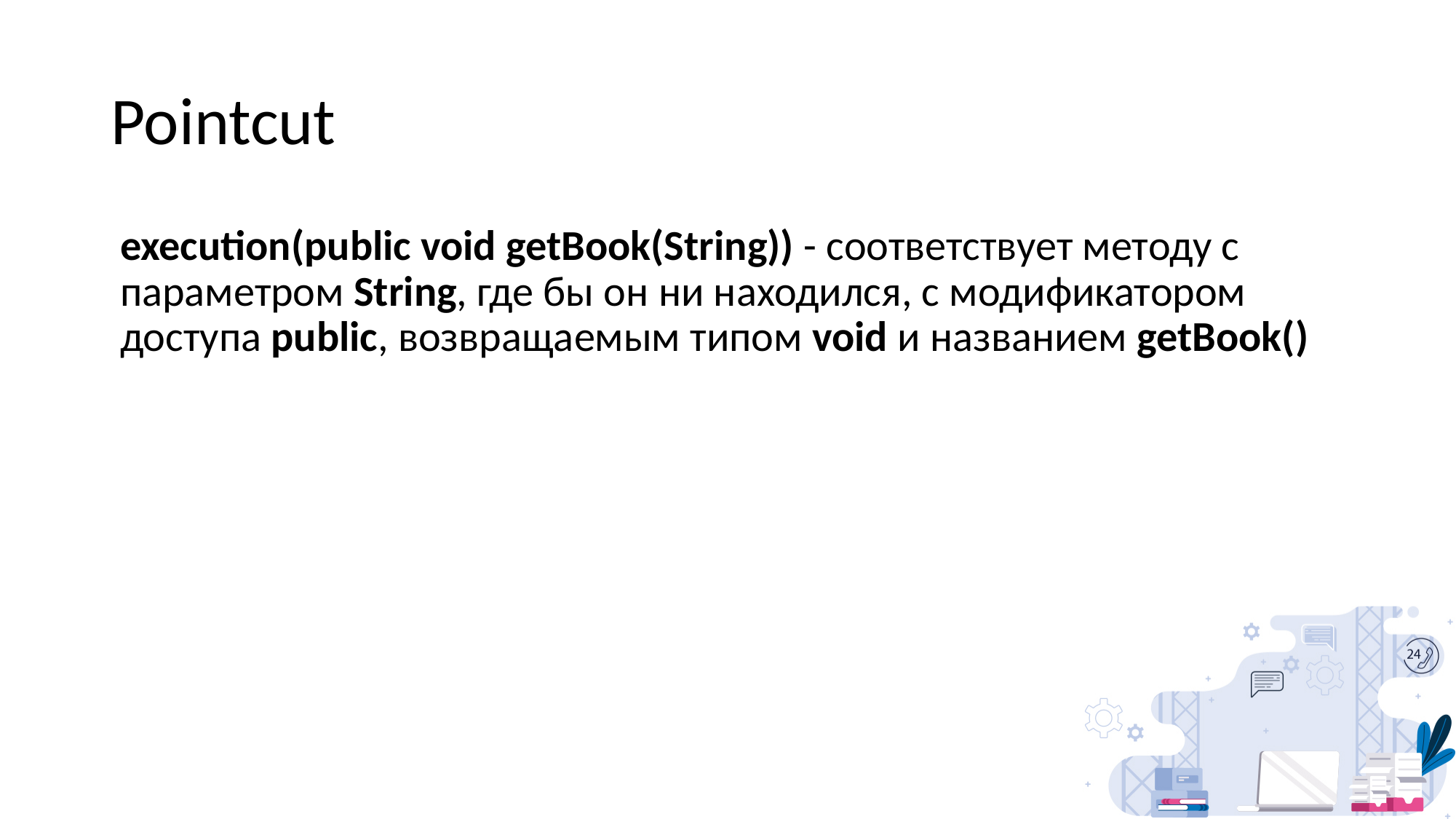

# Pointcut
execution(public void getBook(String)) - соответствует методу с параметром String, где бы он ни находился, с модификатором доступа public, возвращаемым типом void и названием getBook()